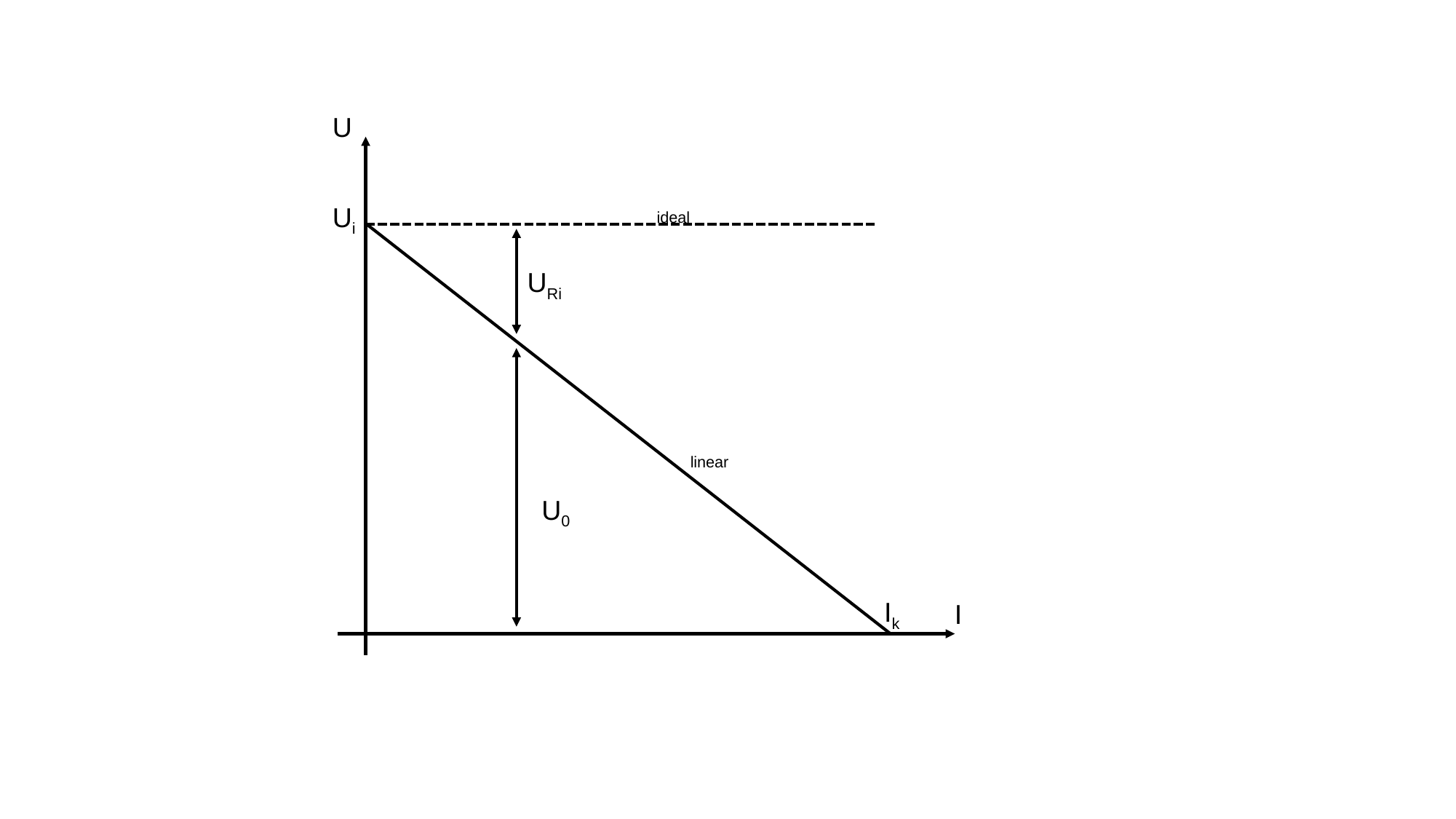

U
ideal
Ui
URi
linear
U0
Ik
I